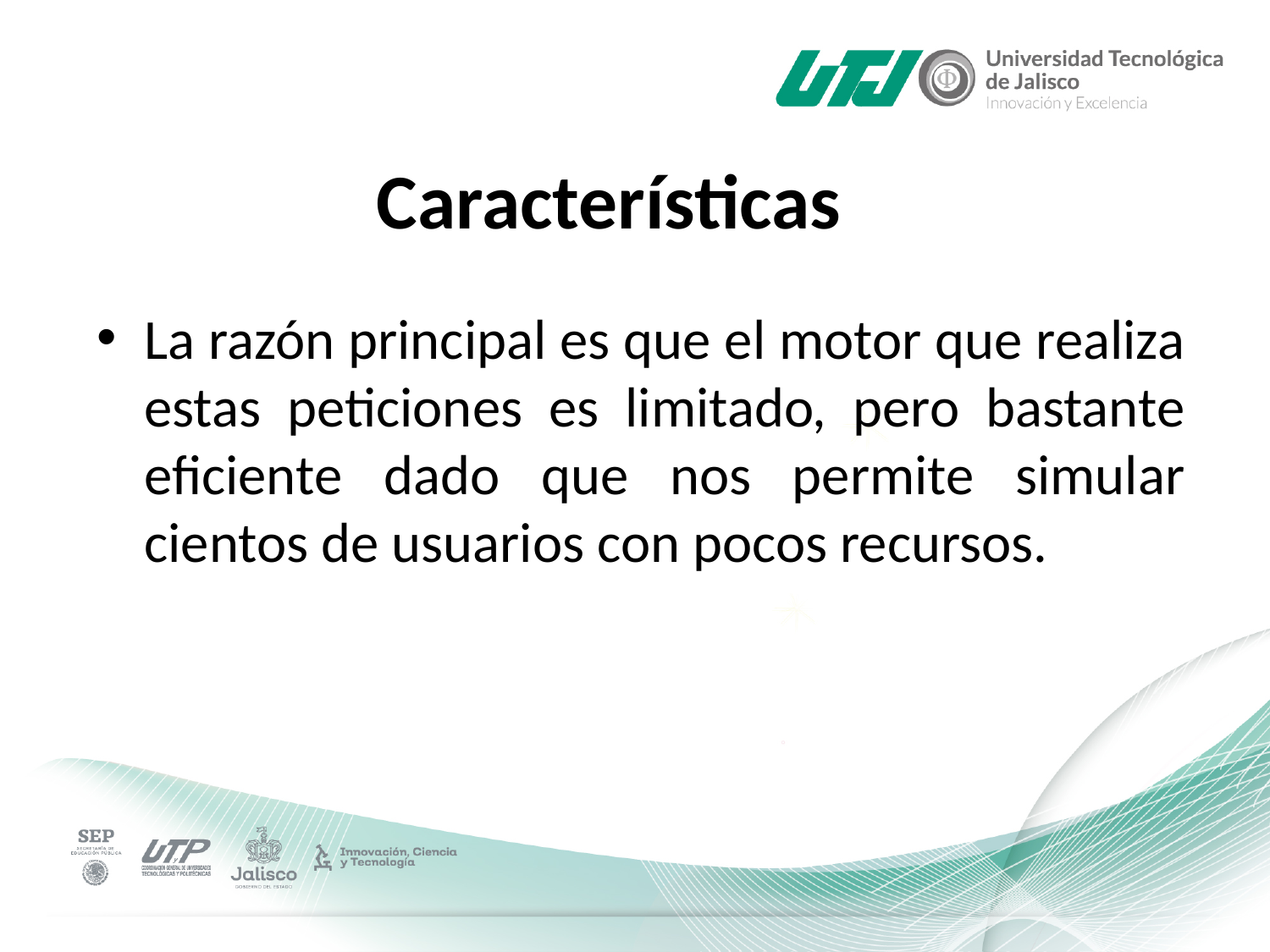

# Características
La razón principal es que el motor que realiza estas peticiones es limitado, pero bastante eficiente dado que nos permite simular cientos de usuarios con pocos recursos.